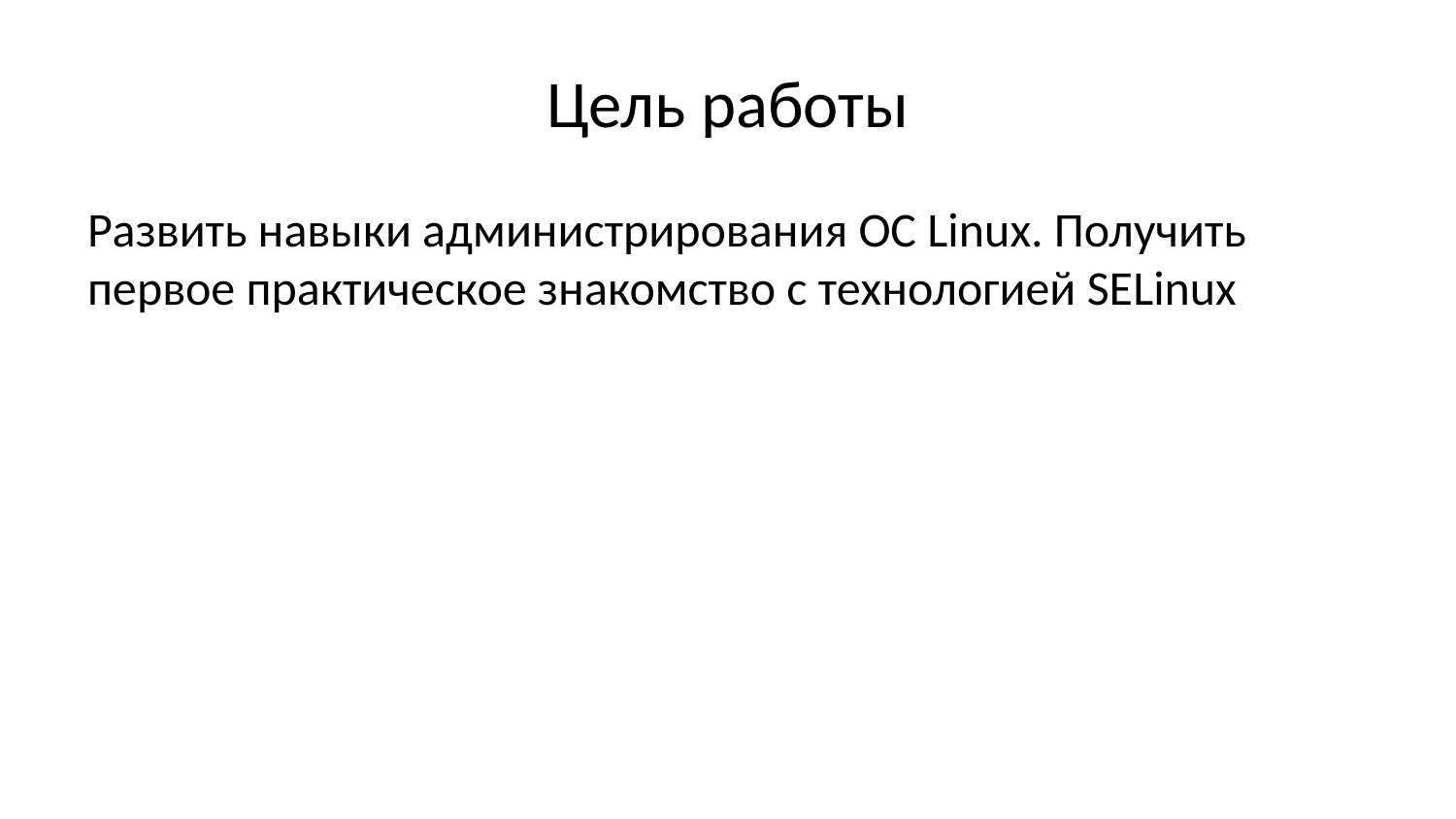

# Цель работы
Развить навыки администрирования OC Linux. Получить первое практическое знакомство с технологией SELinux